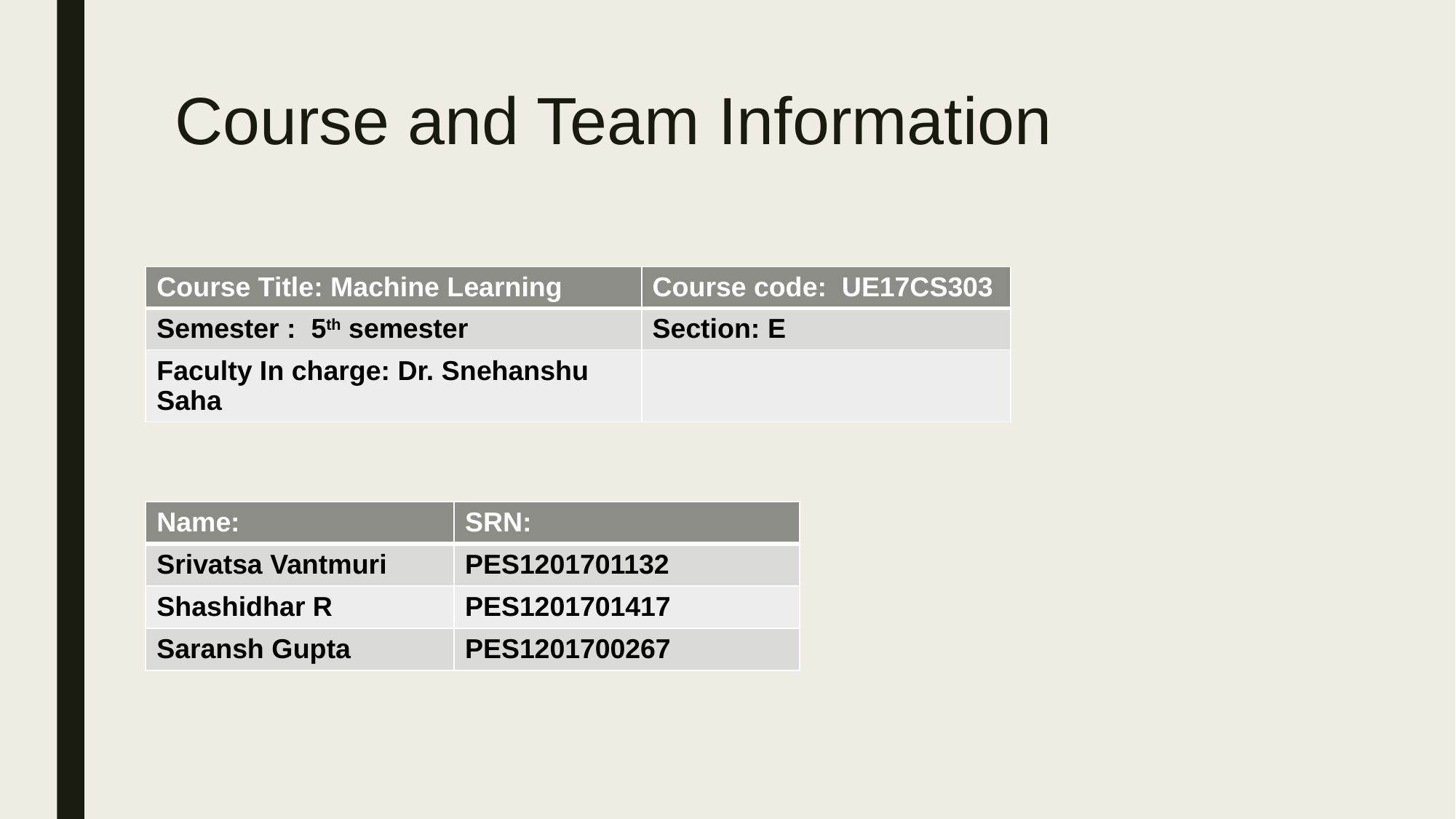

# Course and Team Information
| Course Title: Machine Learning | Course code: UE17CS303 |
| --- | --- |
| Semester : 5th semester | Section: E |
| Faculty In charge: Dr. Snehanshu Saha |  |
| Name: | SRN: |
| --- | --- |
| Srivatsa Vantmuri | PES1201701132 |
| Shashidhar R | PES1201701417 |
| Saransh Gupta | PES1201700267 |